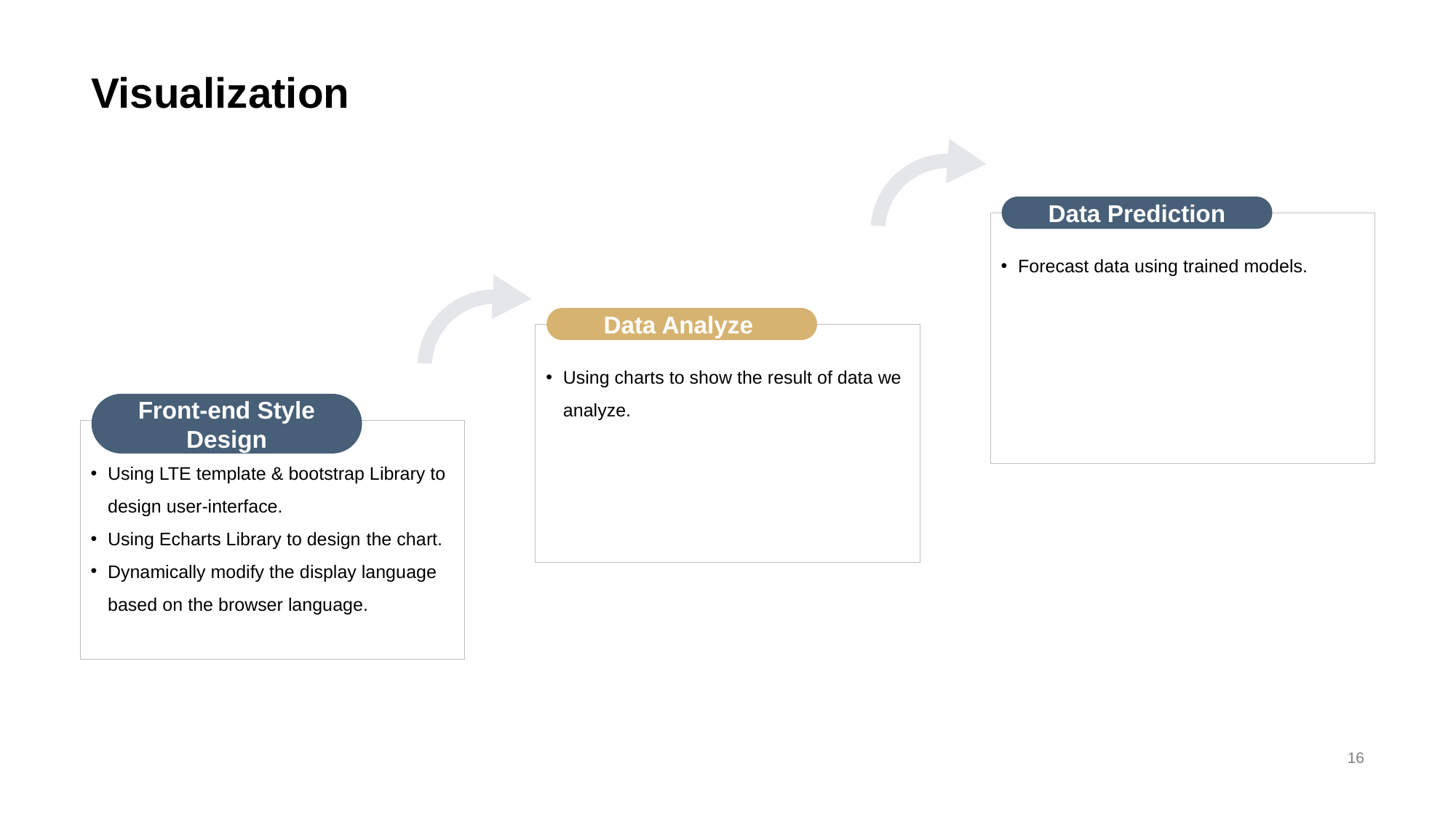

# Visualization

Data Prediction

Forecast data using trained models.

Data Analyze

Using charts to show the result of data we analyze.

Front-end Style Design

Using LTE template & bootstrap Library to design user-interface.
Using Echarts Library to design the chart.
Dynamically modify the display language based on the browser language.

16